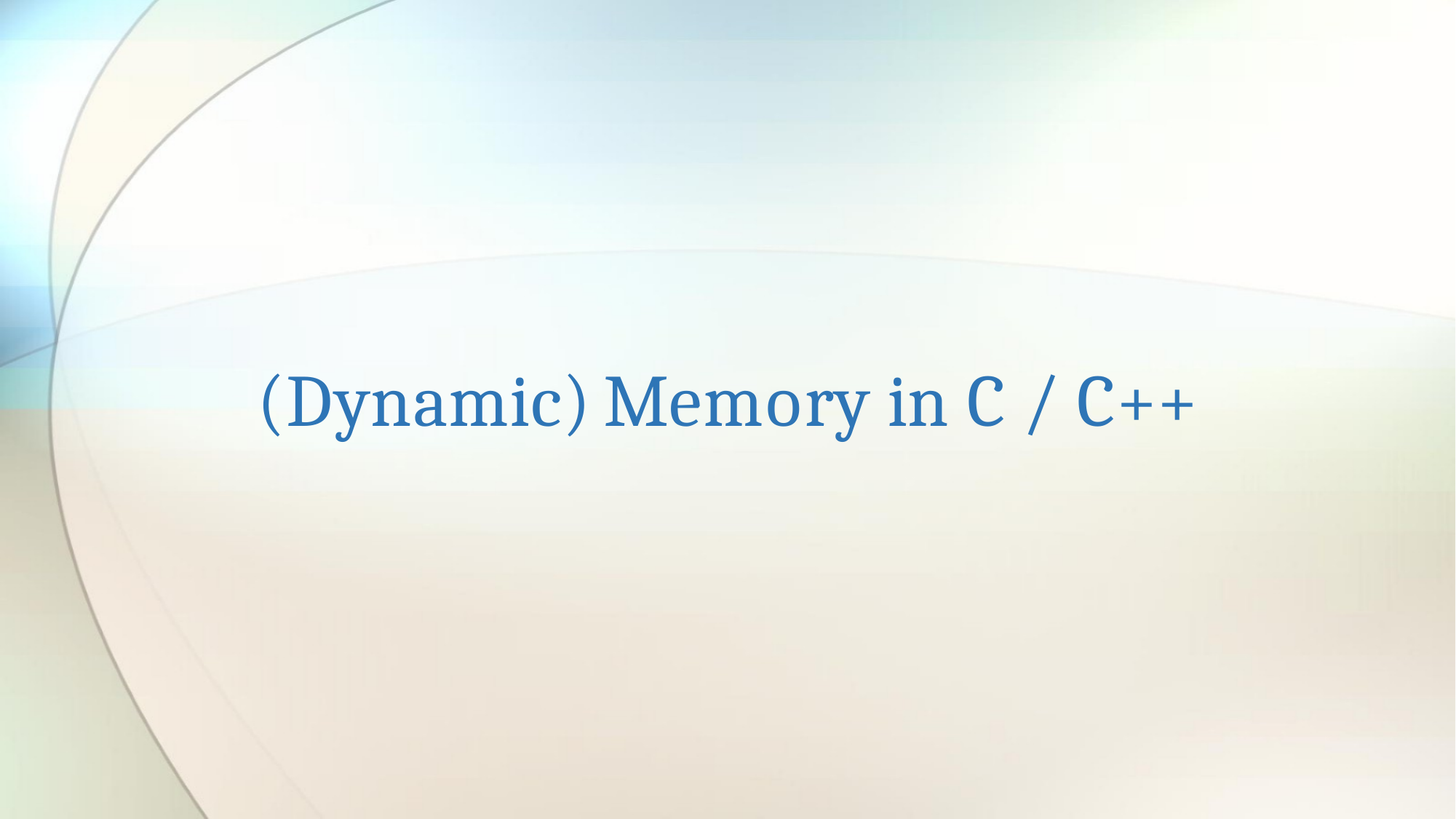

# (Dynamic) Memory in C / C++